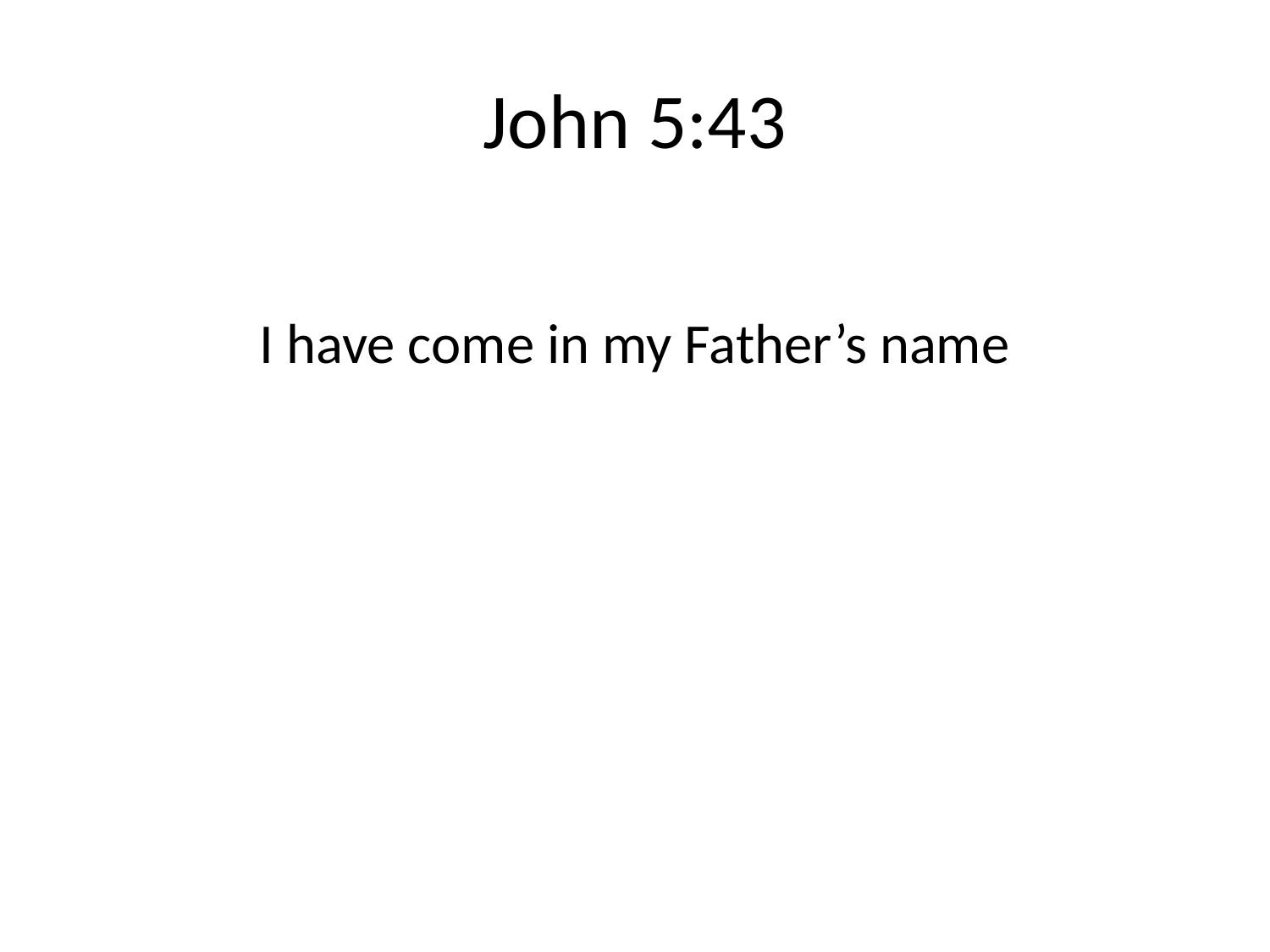

# John 5:43

I have come in my Father’s name